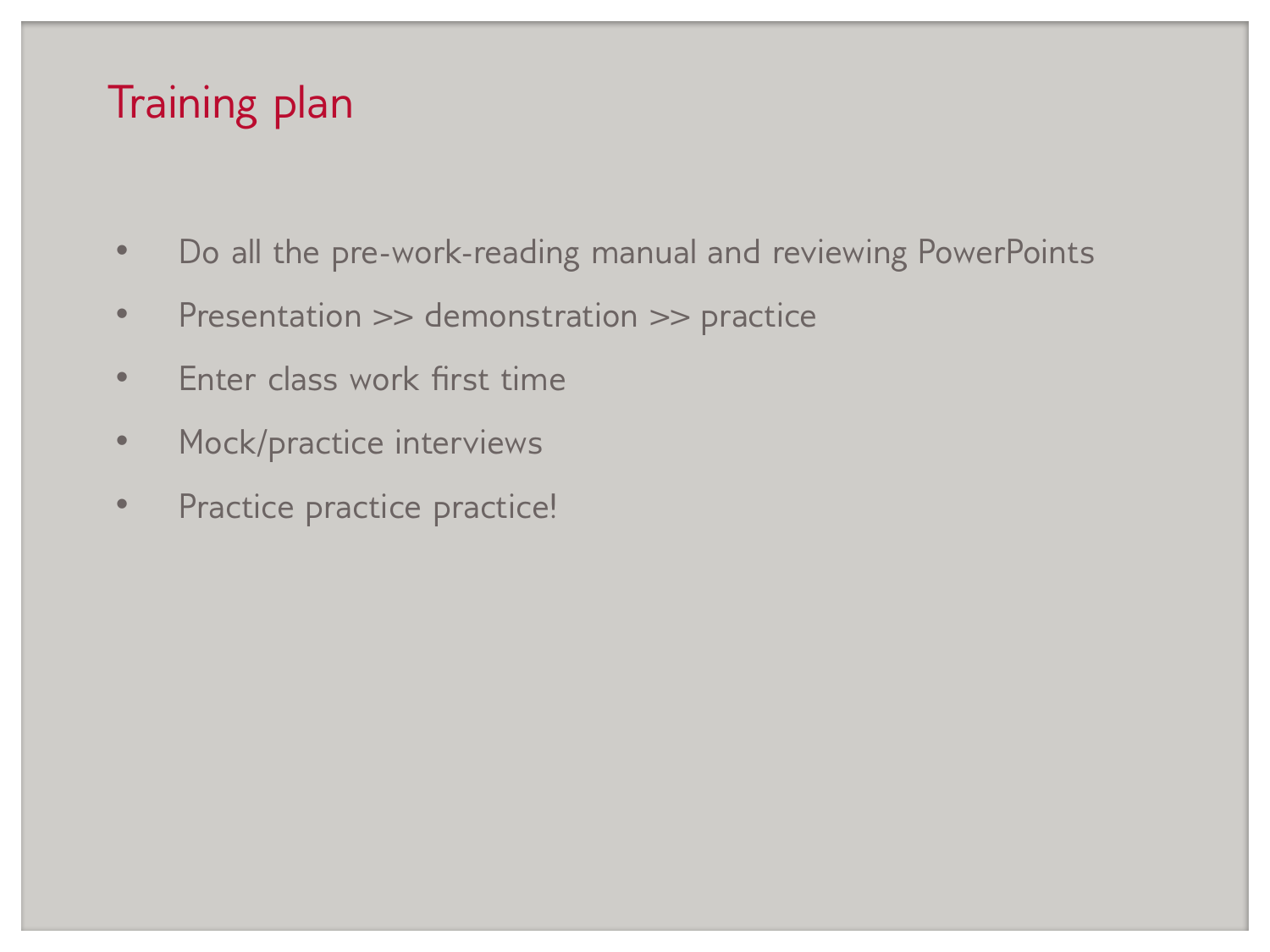

# Training plan
Do all the pre-work-reading manual and reviewing PowerPoints
Presentation >> demonstration >> practice
Enter class work first time
Mock/practice interviews
Practice practice practice!